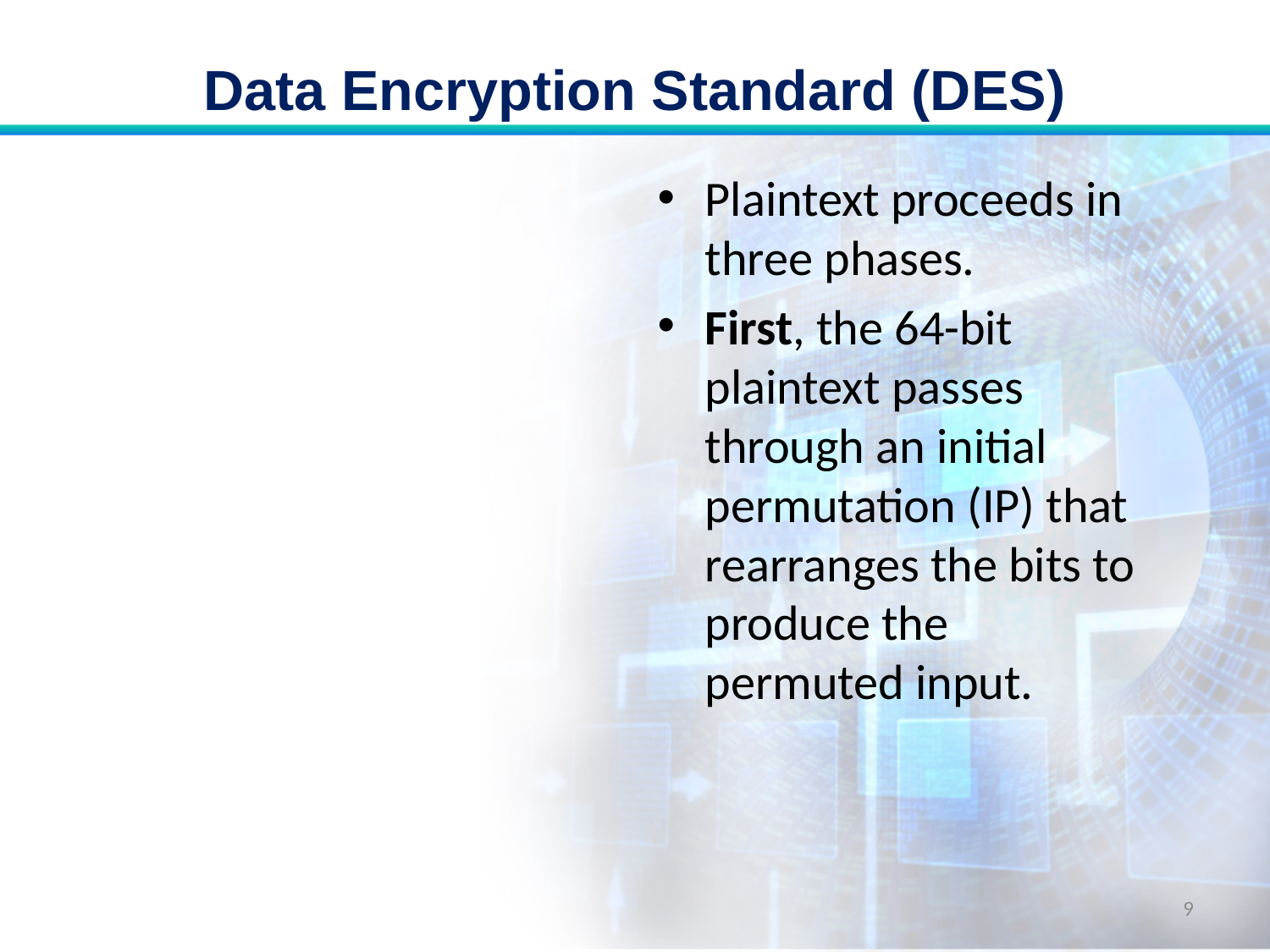

# Data Encryption Standard (DES)
Plaintext proceeds in three phases.
First, the 64-bit plaintext passes through an initial permutation (IP) that rearranges the bits to produce the permuted input.
9